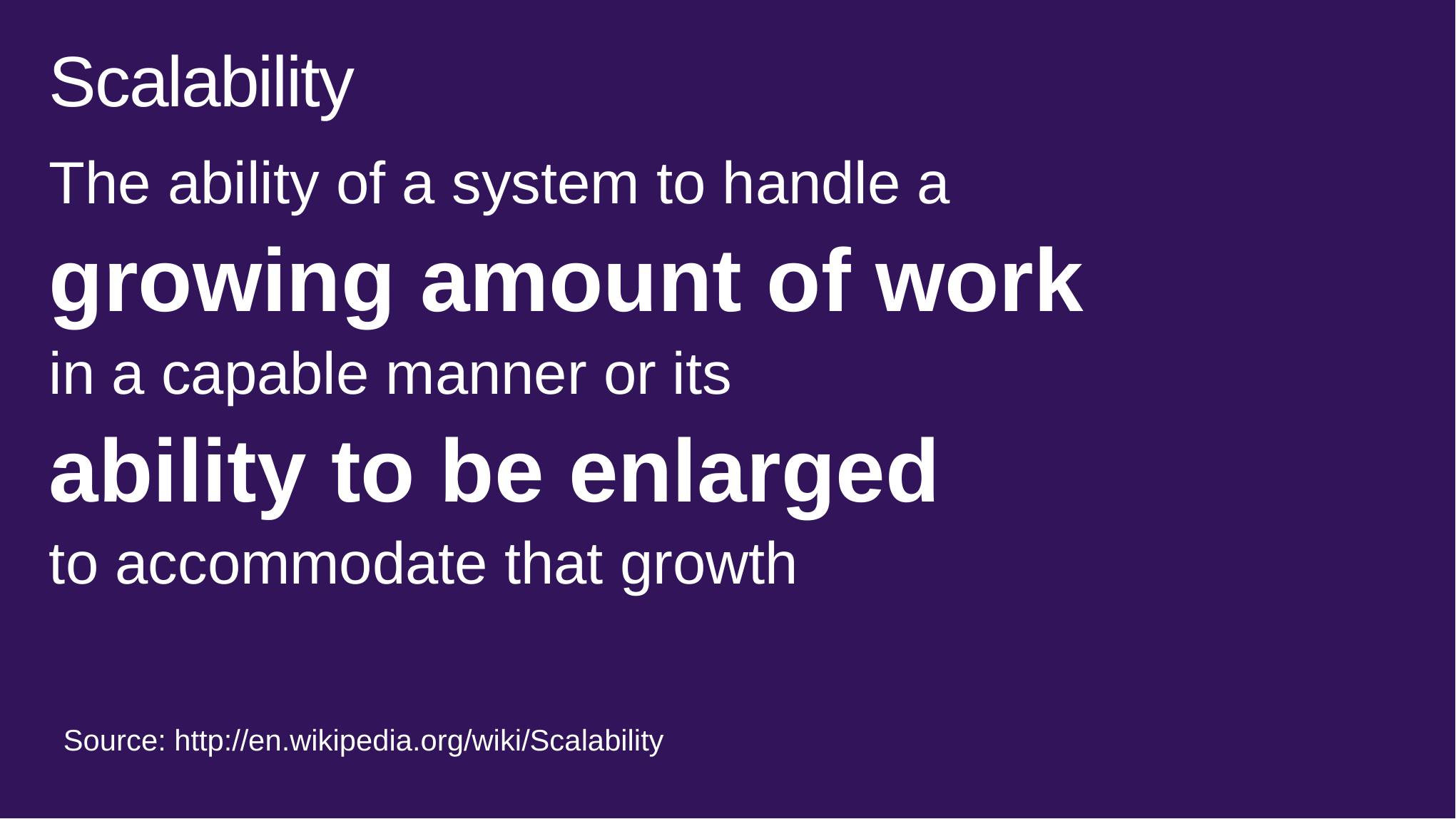

# Scalability
The ability of a system to handle a
growing amount of work
in a capable manner or its
ability to be enlarged
to accommodate that growth
Source: http://en.wikipedia.org/wiki/Scalability